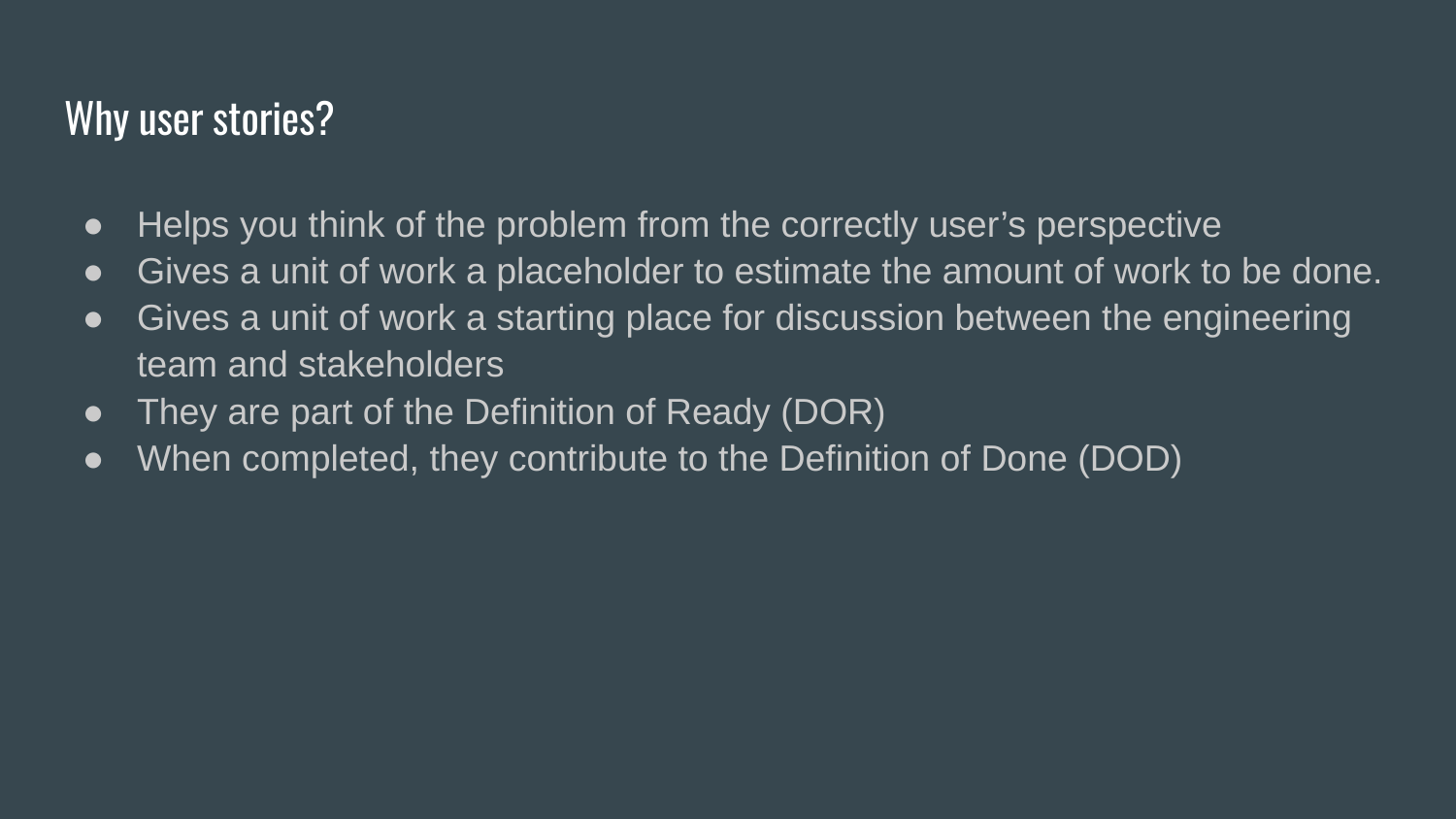

Why user stories?
Helps you think of the problem from the correctly user’s perspective
Gives a unit of work a placeholder to estimate the amount of work to be done.
Gives a unit of work a starting place for discussion between the engineering team and stakeholders
They are part of the Definition of Ready (DOR)
When completed, they contribute to the Definition of Done (DOD)